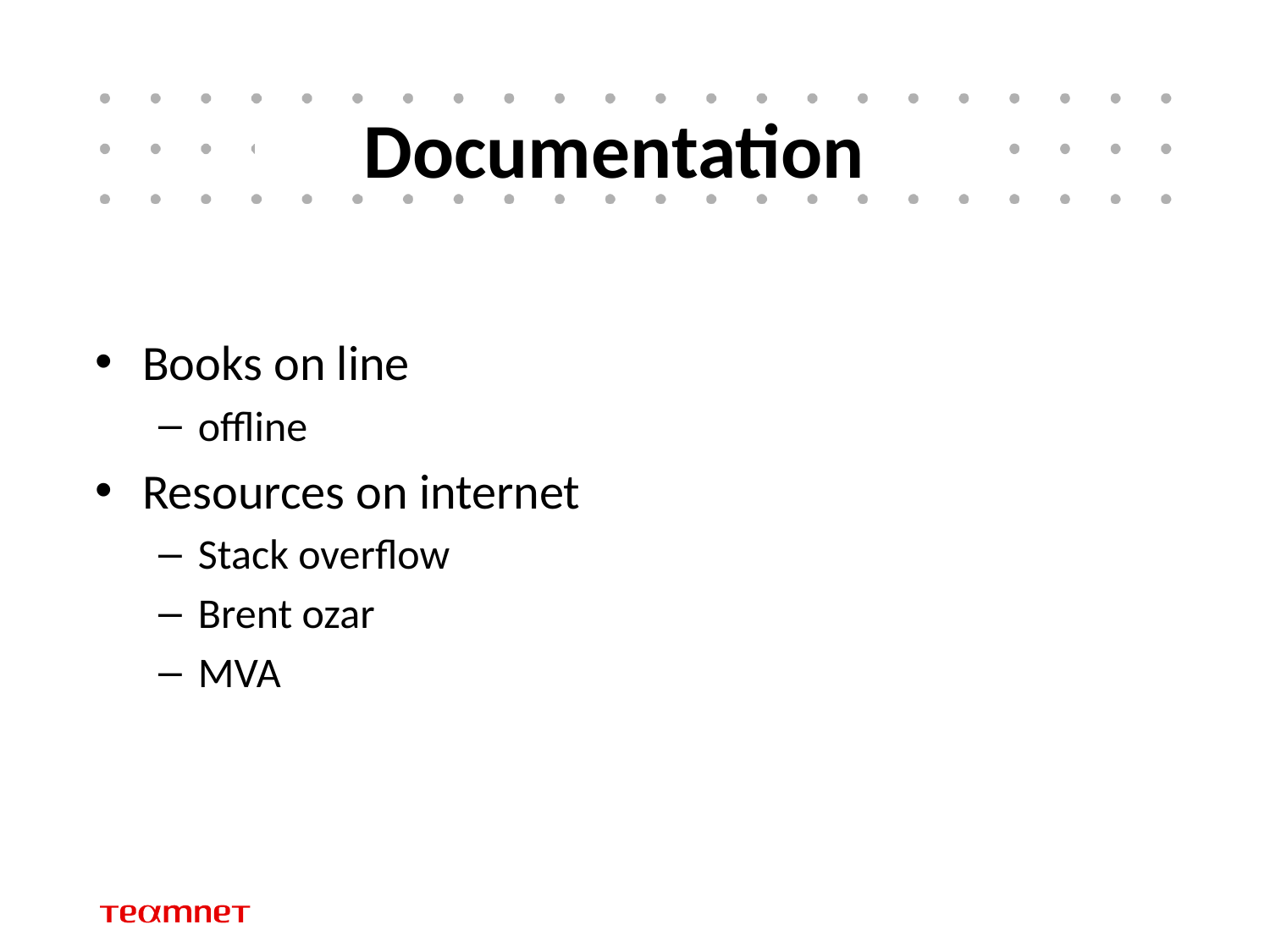

# Documentation
Books on line
offline
Resources on internet
Stack overflow
Brent ozar
MVA